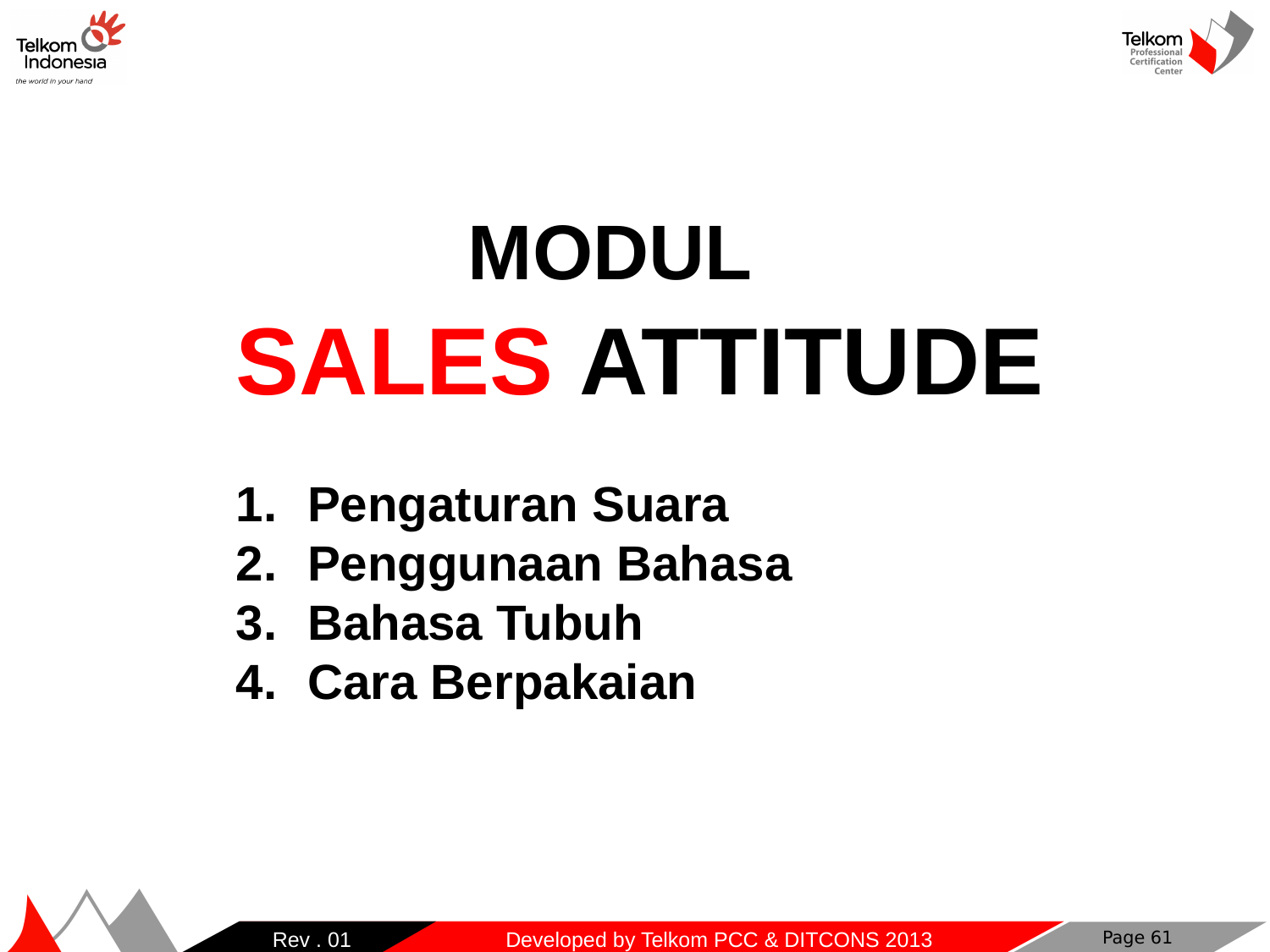

MODUL
SALES ATTITUDE

Pengaturan Suara
Penggunaan Bahasa
Bahasa Tubuh
Cara Berpakaian